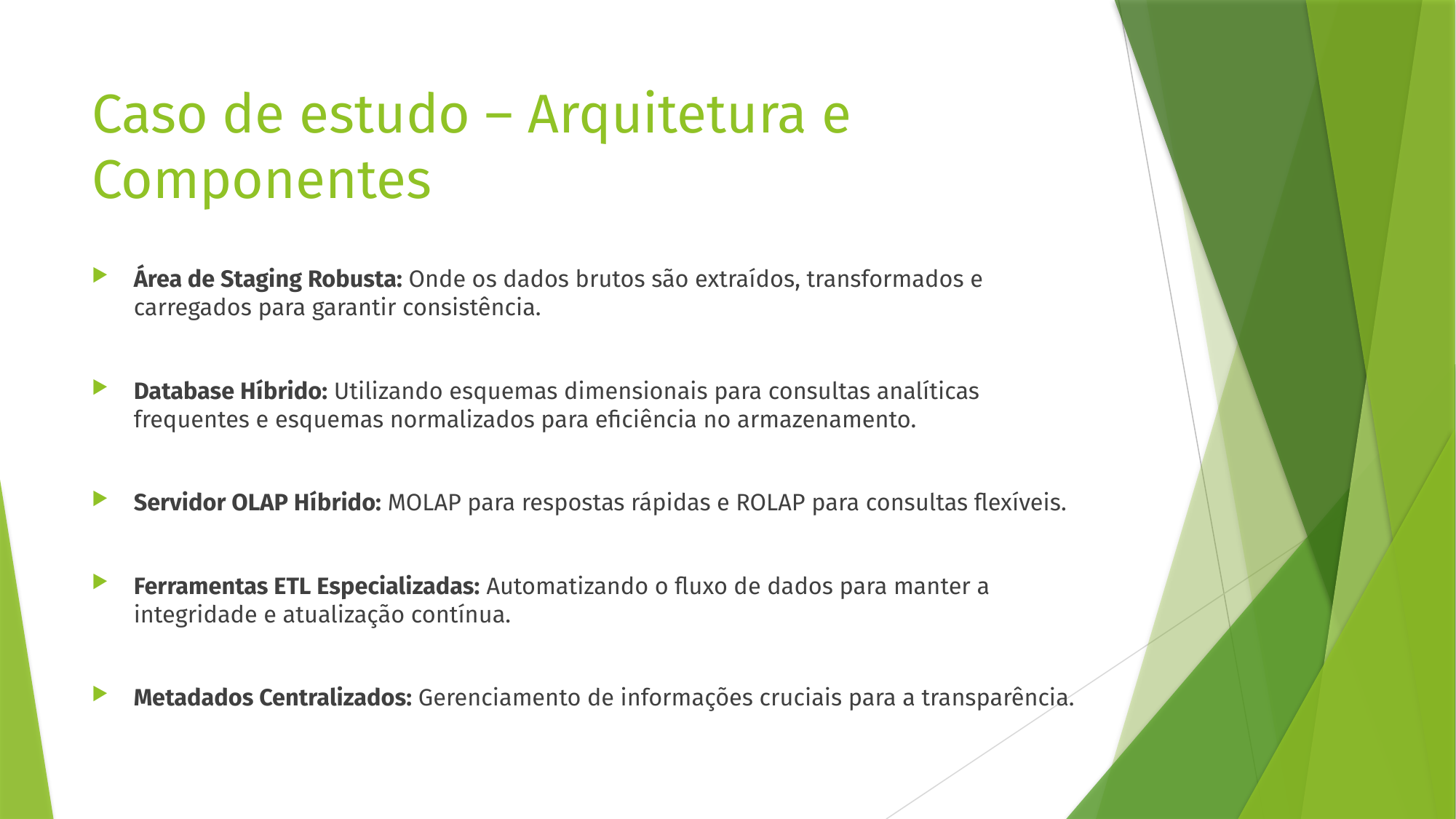

# Caso de estudo – Arquitetura e Componentes
Área de Staging Robusta: Onde os dados brutos são extraídos, transformados e carregados para garantir consistência.

Database Híbrido: Utilizando esquemas dimensionais para consultas analíticas frequentes e esquemas normalizados para eficiência no armazenamento.

Servidor OLAP Híbrido: MOLAP para respostas rápidas e ROLAP para consultas flexíveis.

Ferramentas ETL Especializadas: Automatizando o fluxo de dados para manter a integridade e atualização contínua.

Metadados Centralizados: Gerenciamento de informações cruciais para a transparência.